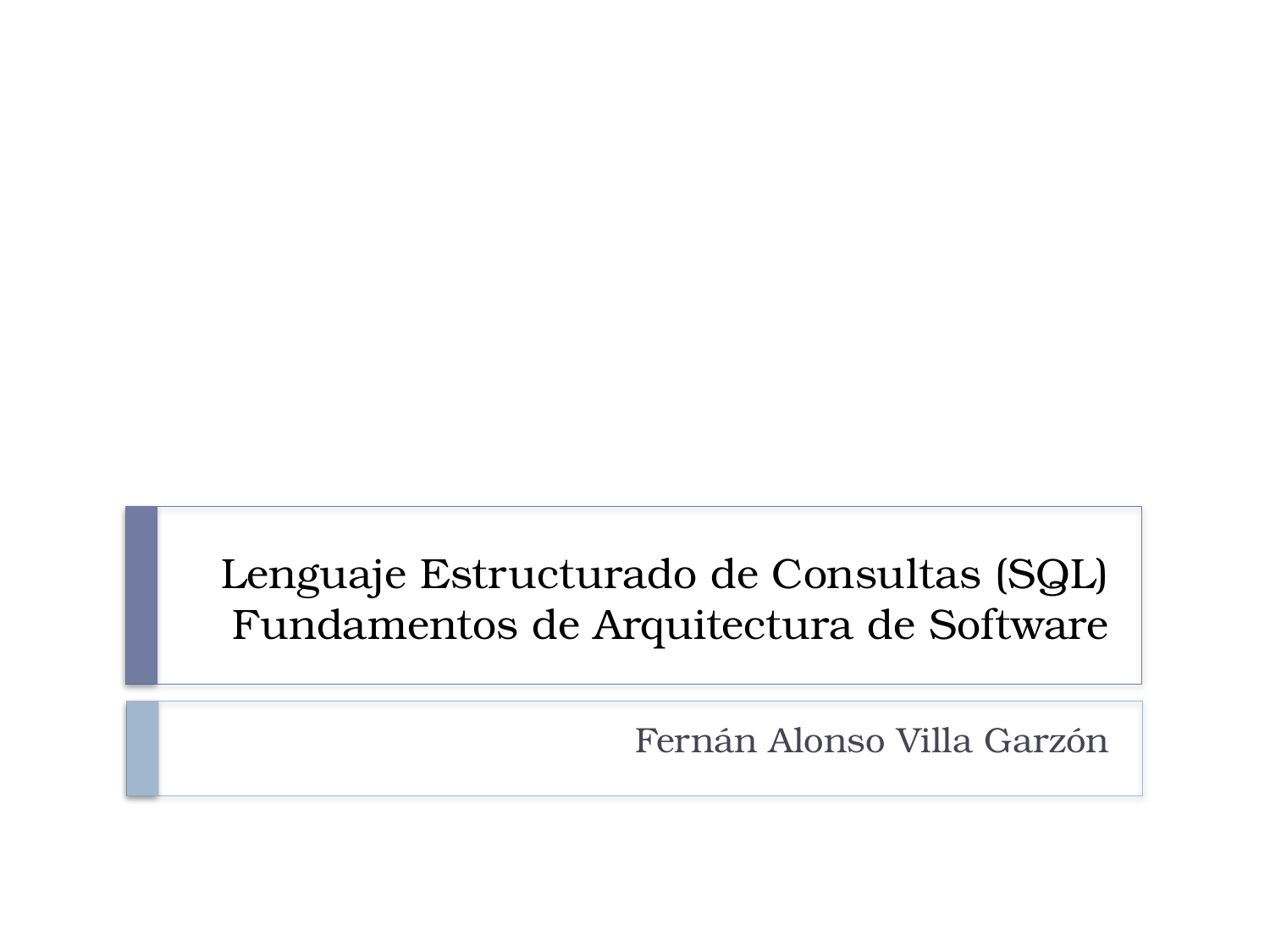

# Lenguaje Estructurado de Consultas (SQL) Fundamentos de Arquitectura de Software
Fernán Alonso Villa Garzón